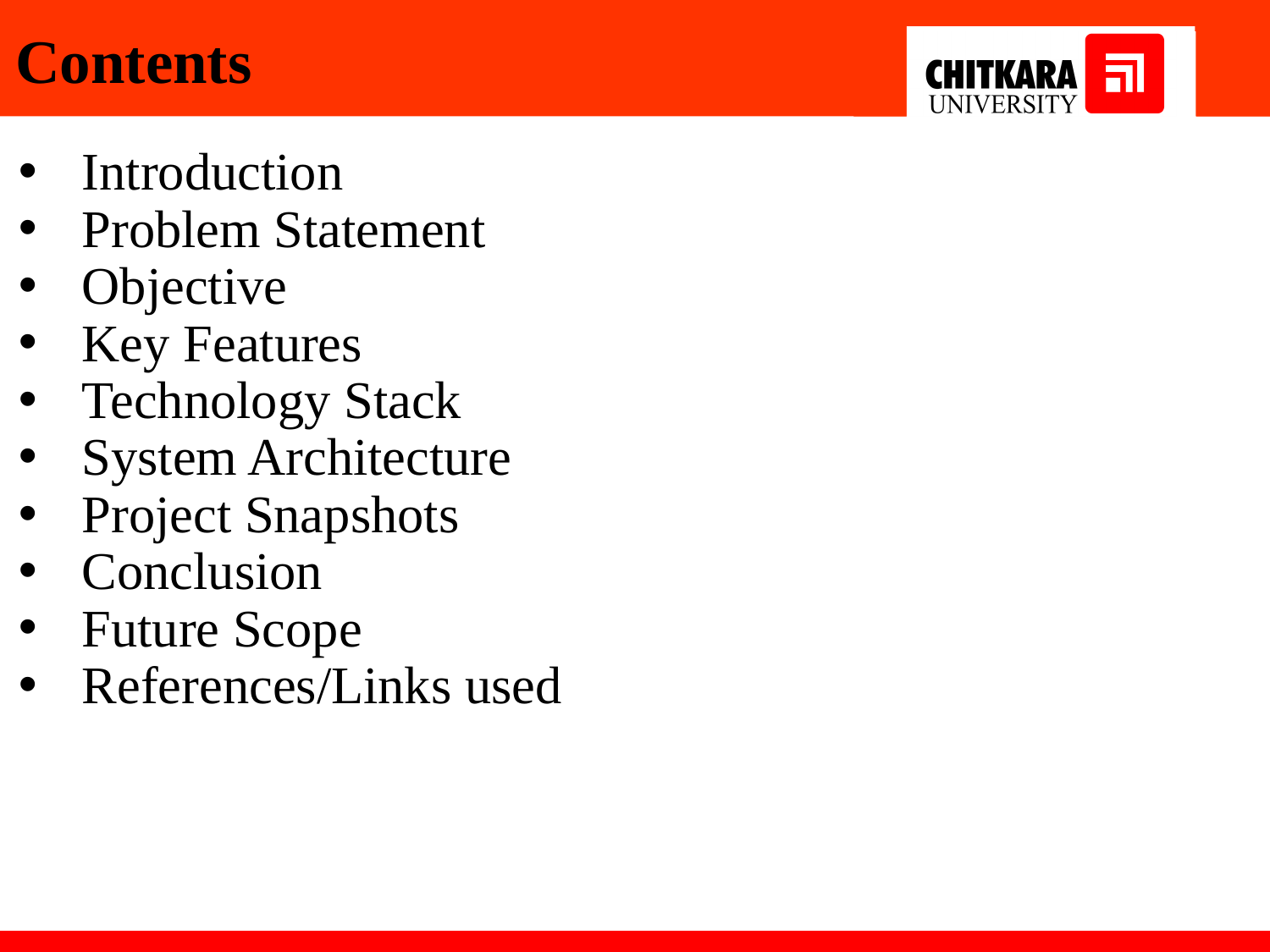

# Contents
Introduction
Problem Statement
Objective
Key Features
Technology Stack
System Architecture
Project Snapshots
Conclusion
Future Scope
References/Links used